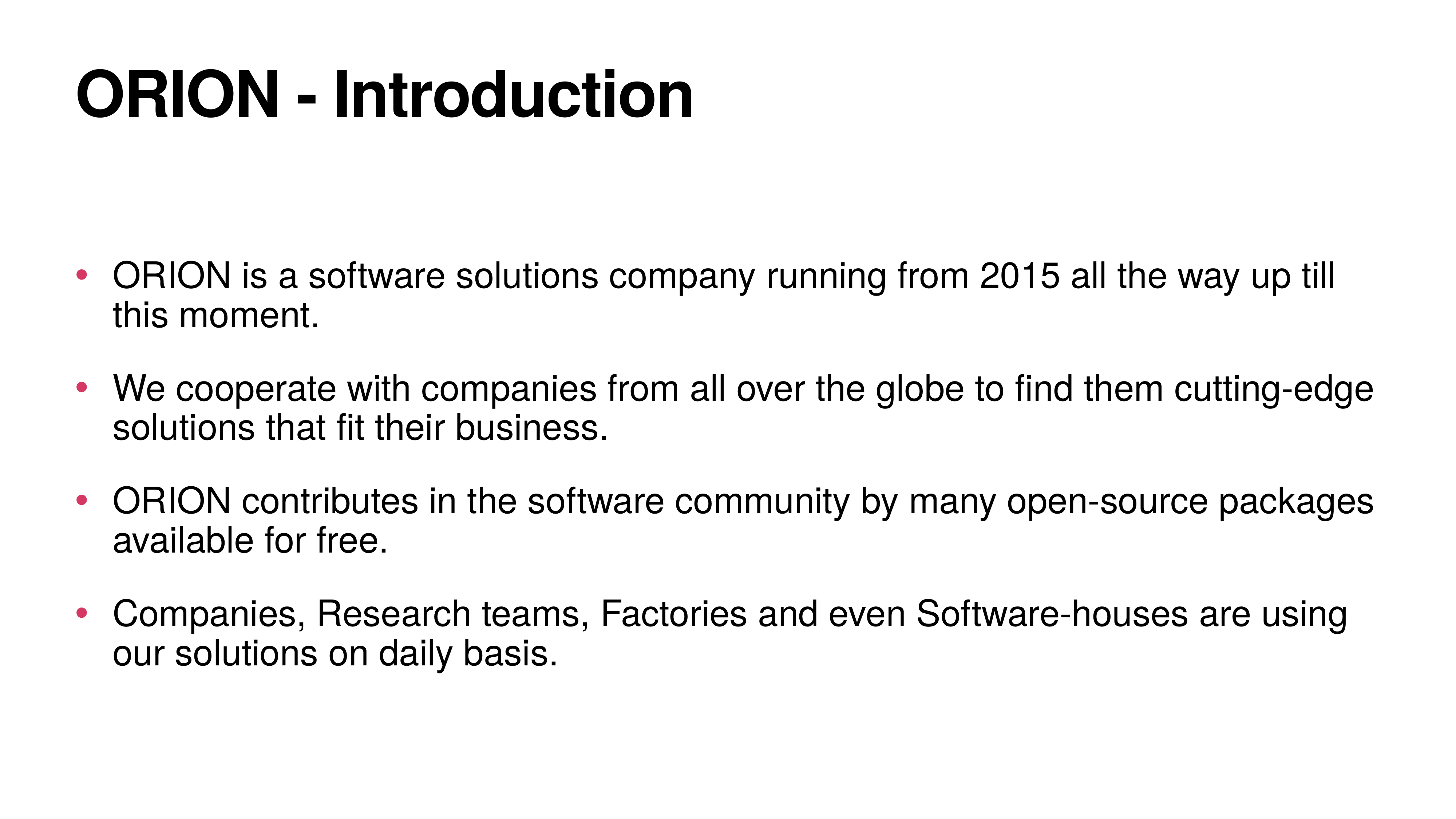

# ORION - Introduction
ORION is a software solutions company running from 2015 all the way up till this moment.
We cooperate with companies from all over the globe to find them cutting-edge solutions that fit their business.
ORION contributes in the software community by many open-source packages available for free.
Companies, Research teams, Factories and even Software-houses are using our solutions on daily basis.